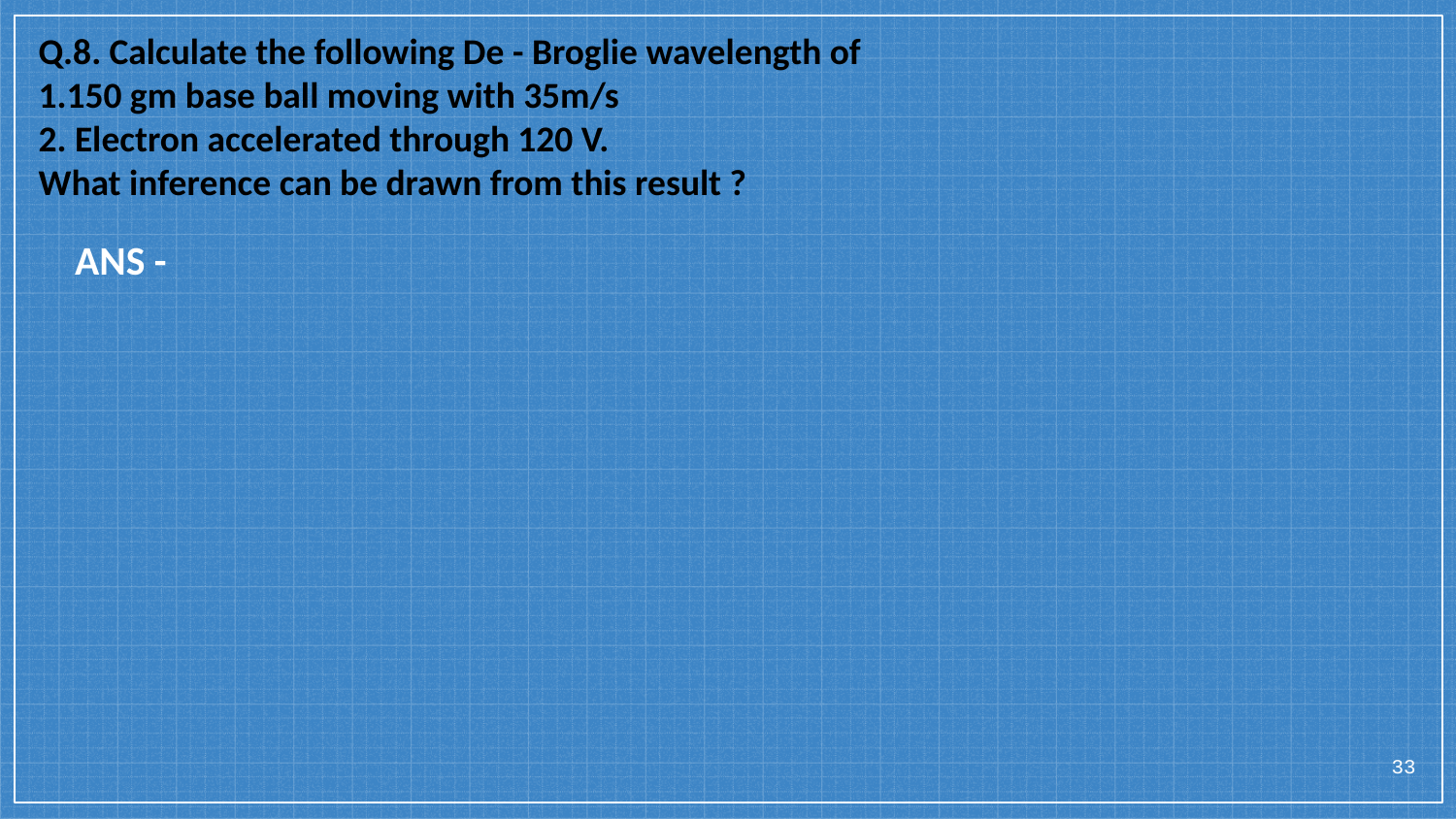

Q.8. Calculate the following De - Broglie wavelength of
1.150 gm base ball moving with 35m/s
2. Electron accelerated through 120 V.
What inference can be drawn from this result ?
ANS -
33